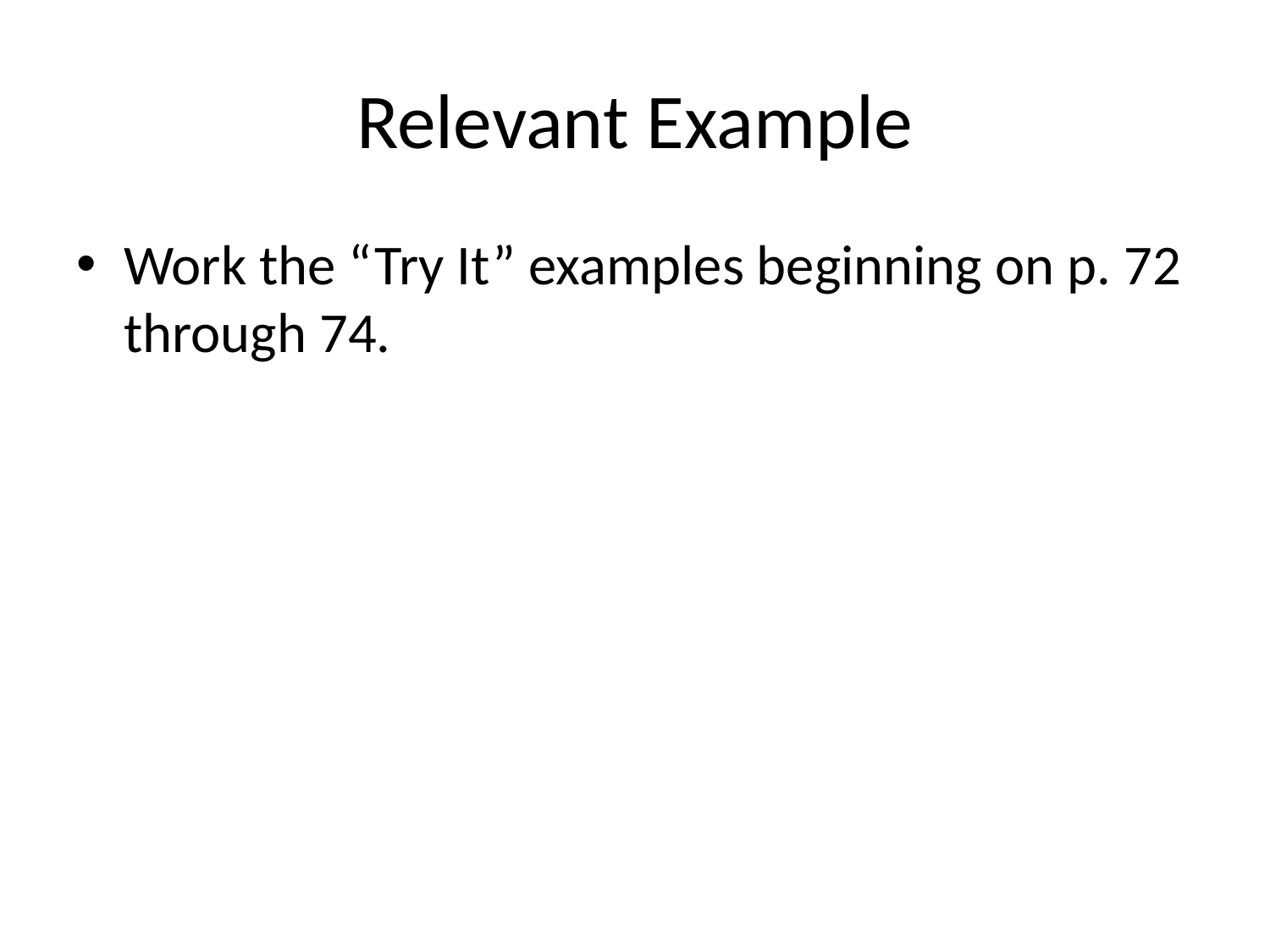

# Relevant Example
Work the “Try It” examples beginning on p. 72 through 74.